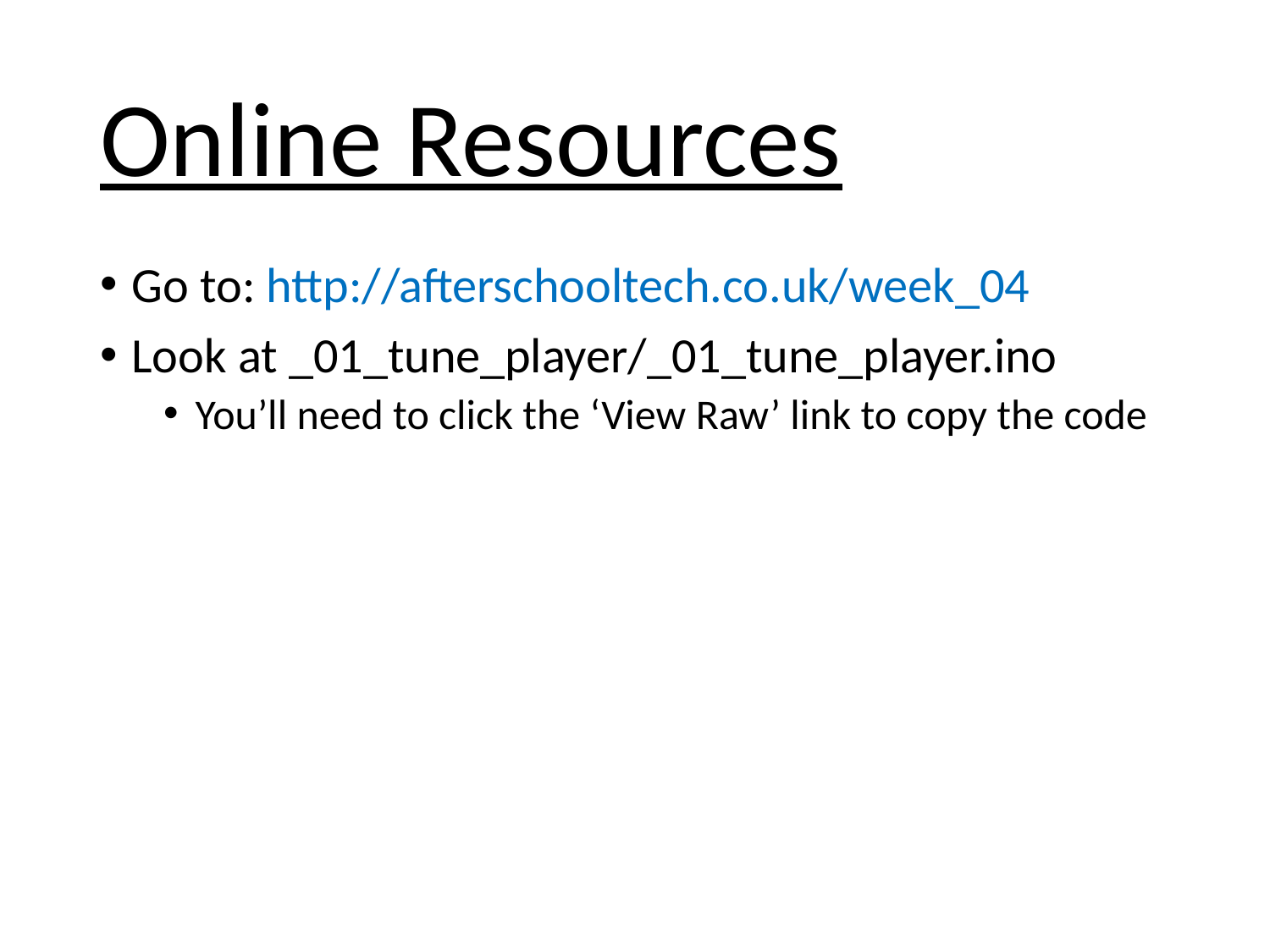

# Online Resources
Go to: http://afterschooltech.co.uk/week_04
Look at _01_tune_player/_01_tune_player.ino
You’ll need to click the ‘View Raw’ link to copy the code